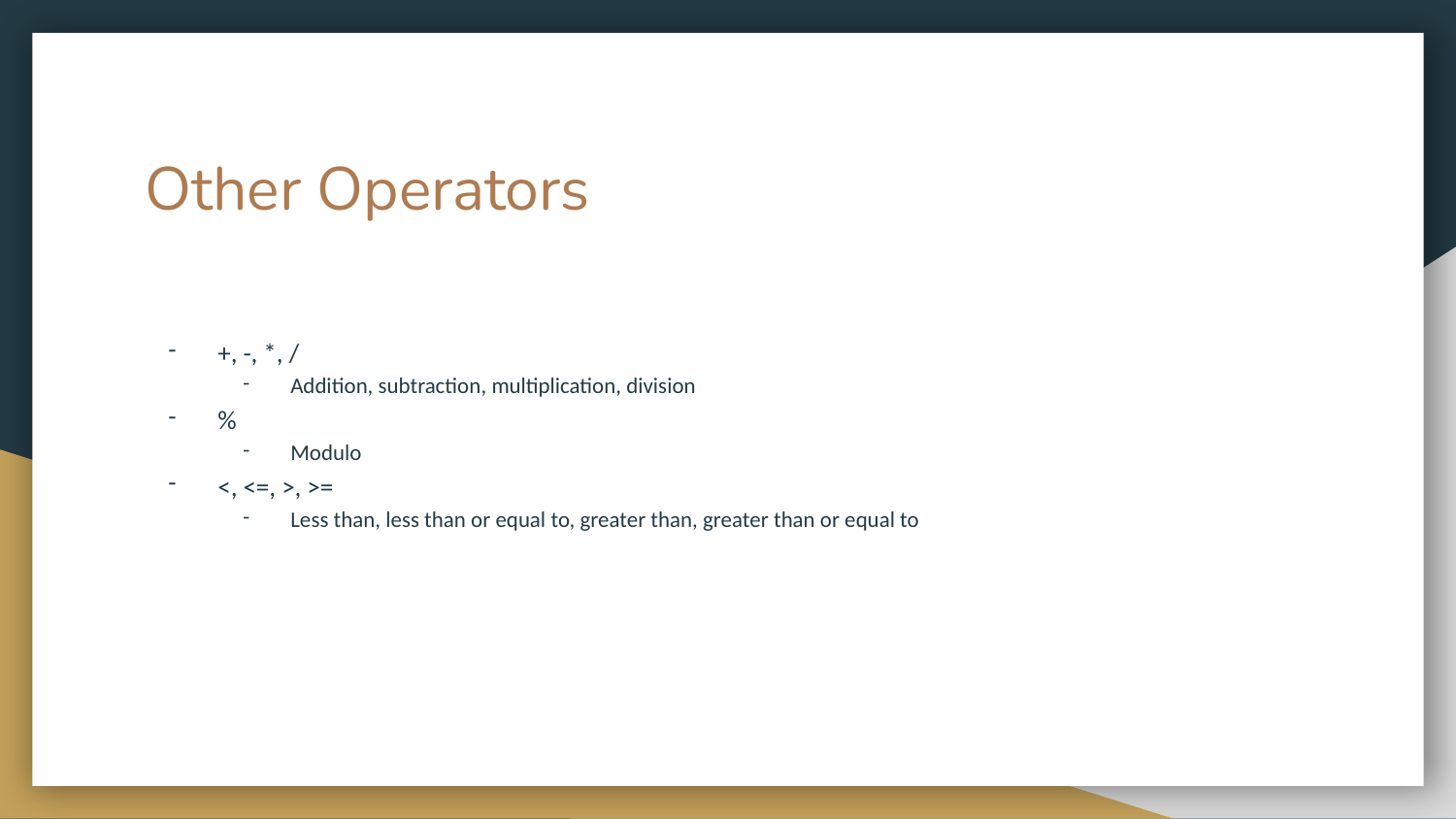

# Other Operators
+, -, *, /
Addition, subtraction, multiplication, division
%
Modulo
<, <=, >, >=
Less than, less than or equal to, greater than, greater than or equal to